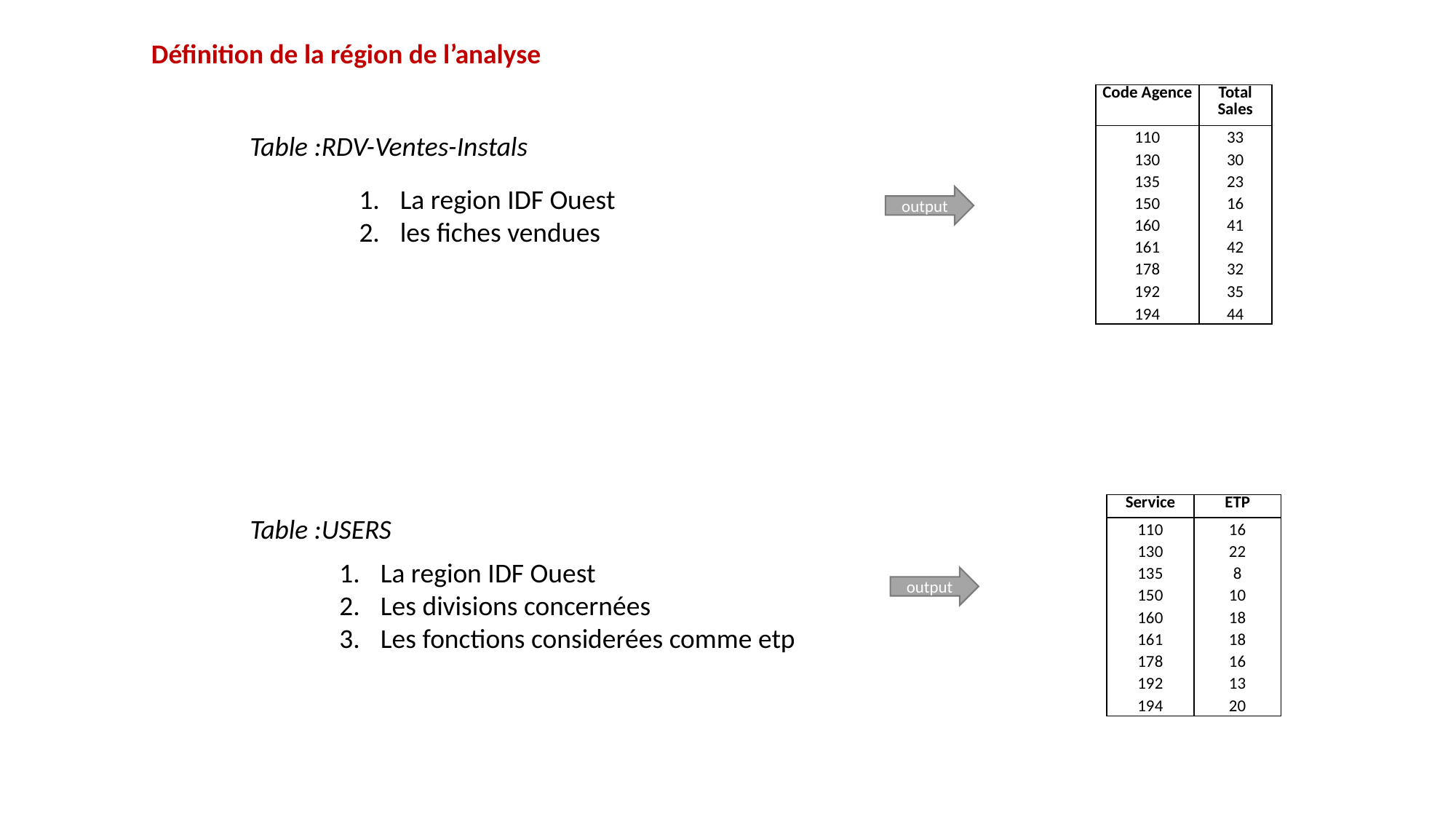

Définition de la région de l’analyse

| Code Agence | Total Sales |
| --- | --- |
| 110 | 33 |
| 130 | 30 |
| 135 | 23 |
| 150 | 16 |
| 160 | 41 |
| 161 | 42 |
| 178 | 32 |
| 192 | 35 |
| 194 | 44 |
Table :RDV-Ventes-Instals
La region IDF Ouest
les fiches vendues
output
| Service | ETP |
| --- | --- |
| 110 | 16 |
| 130 | 22 |
| 135 | 8 |
| 150 | 10 |
| 160 | 18 |
| 161 | 18 |
| 178 | 16 |
| 192 | 13 |
| 194 | 20 |
Table :USERS
La region IDF Ouest
Les divisions concernées
Les fonctions considerées comme etp
output